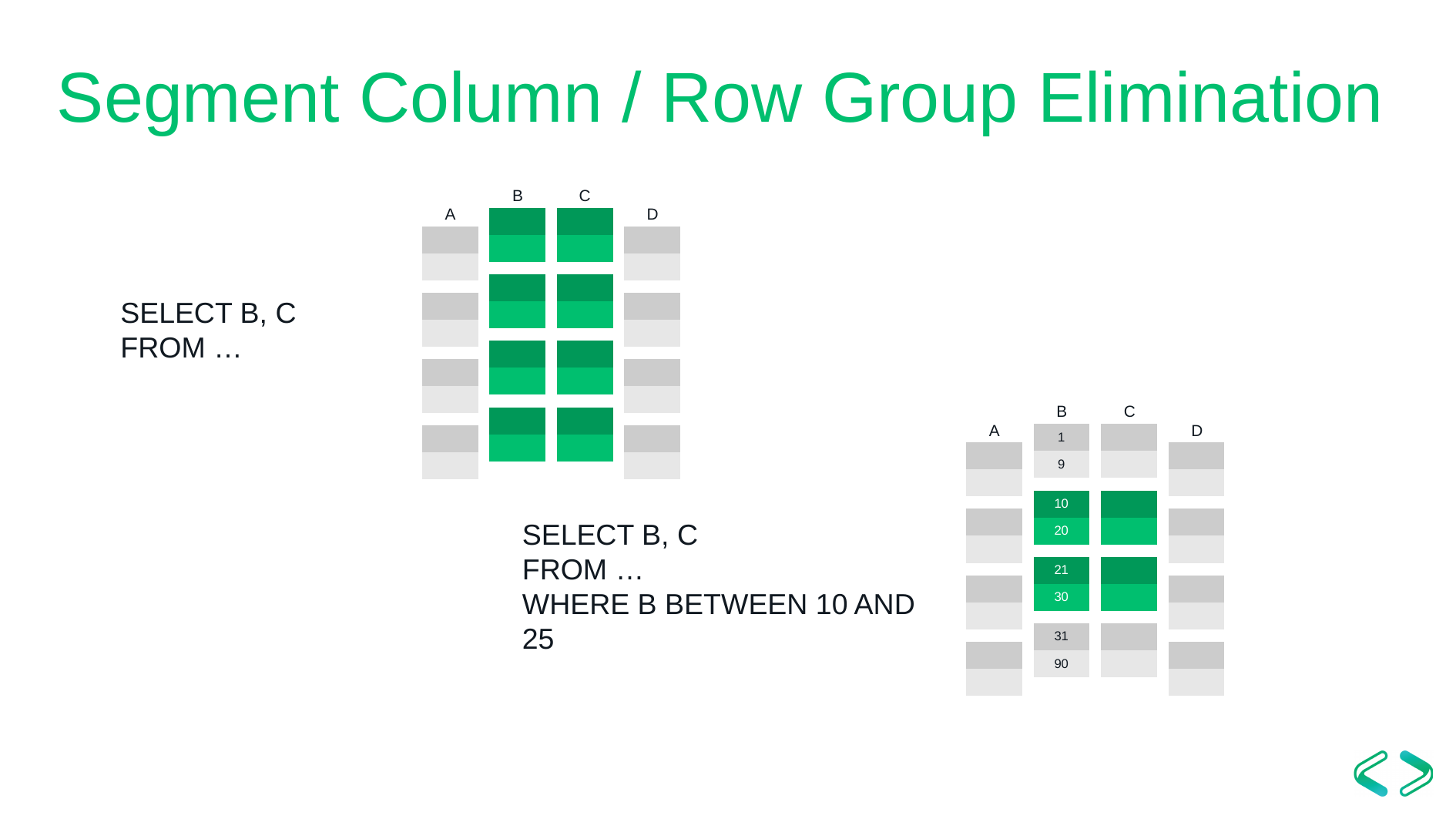

Segment Column / Row Group Elimination
B
C
A
D
|  |
| --- |
|  |
|  |
| --- |
|  |
|  |
| --- |
|  |
|  |
| --- |
|  |
|  |
| --- |
|  |
|  |
| --- |
|  |
SELECT B, C
FROM …
|  |
| --- |
|  |
|  |
| --- |
|  |
|  |
| --- |
|  |
|  |
| --- |
|  |
|  |
| --- |
|  |
|  |
| --- |
|  |
B
C
|  |
| --- |
|  |
|  |
| --- |
|  |
A
D
| 1 |
| --- |
| 9 |
|  |
| --- |
|  |
|  |
| --- |
|  |
|  |
| --- |
|  |
|  |
| --- |
|  |
|  |
| --- |
|  |
| 10 |
| --- |
| 20 |
|  |
| --- |
|  |
|  |
| --- |
|  |
|  |
| --- |
|  |
SELECT B, C
FROM …
WHERE B BETWEEN 10 AND 25
| 21 |
| --- |
| 30 |
|  |
| --- |
|  |
|  |
| --- |
|  |
|  |
| --- |
|  |
| 31 |
| --- |
| 90 |
|  |
| --- |
|  |
|  |
| --- |
|  |
|  |
| --- |
|  |